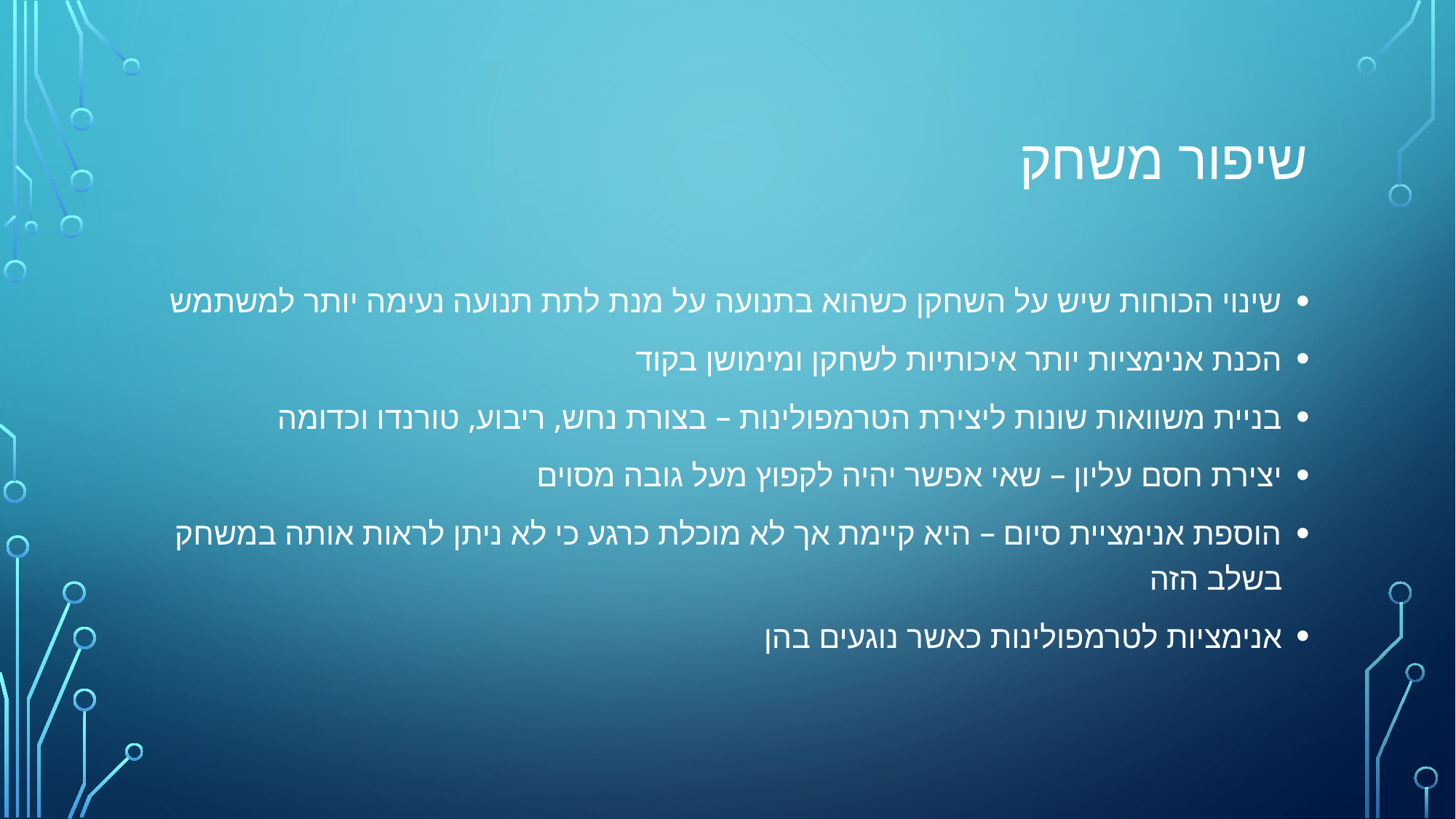

# שיפור משחק
שינוי הכוחות שיש על השחקן כשהוא בתנועה על מנת לתת תנועה נעימה יותר למשתמש
הכנת אנימציות יותר איכותיות לשחקן ומימושן בקוד
בניית משוואות שונות ליצירת הטרמפולינות – בצורת נחש, ריבוע, טורנדו וכדומה
יצירת חסם עליון – שאי אפשר יהיה לקפוץ מעל גובה מסוים
הוספת אנימציית סיום – היא קיימת אך לא מוכלת כרגע כי לא ניתן לראות אותה במשחק בשלב הזה
אנימציות לטרמפולינות כאשר נוגעים בהן